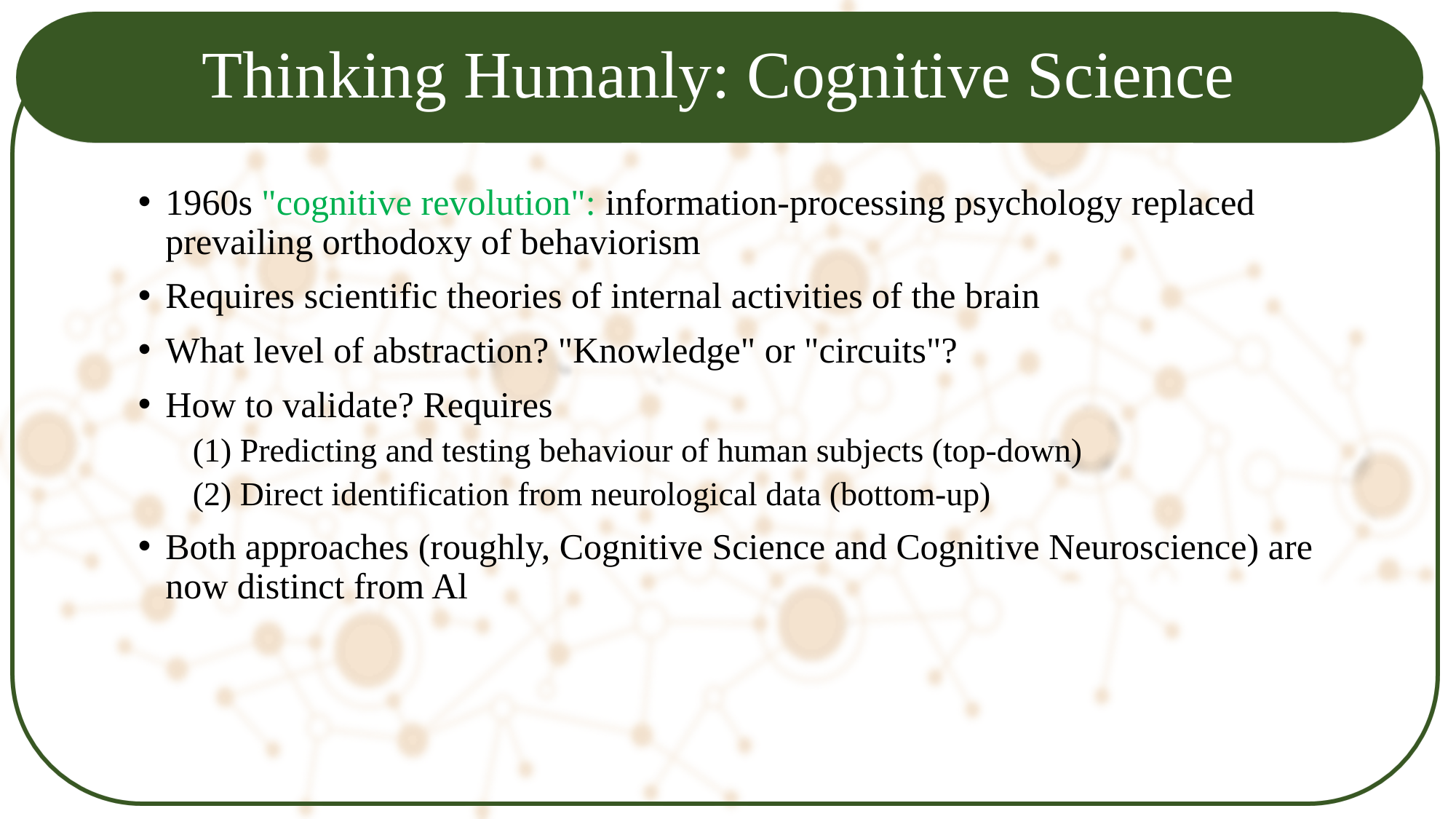

# Thinking Humanly: Cognitive Science
1960s "cognitive revolution": information-processing psychology replaced prevailing orthodoxy of behaviorism
Requires scientific theories of internal activities of the brain
What level of abstraction? "Knowledge" or "circuits"?
How to validate? Requires
(1) Predicting and testing behaviour of human subjects (top-down)
(2) Direct identification from neurological data (bottom-up)
Both approaches (roughly, Cognitive Science and Cognitive Neuroscience) are now distinct from Al